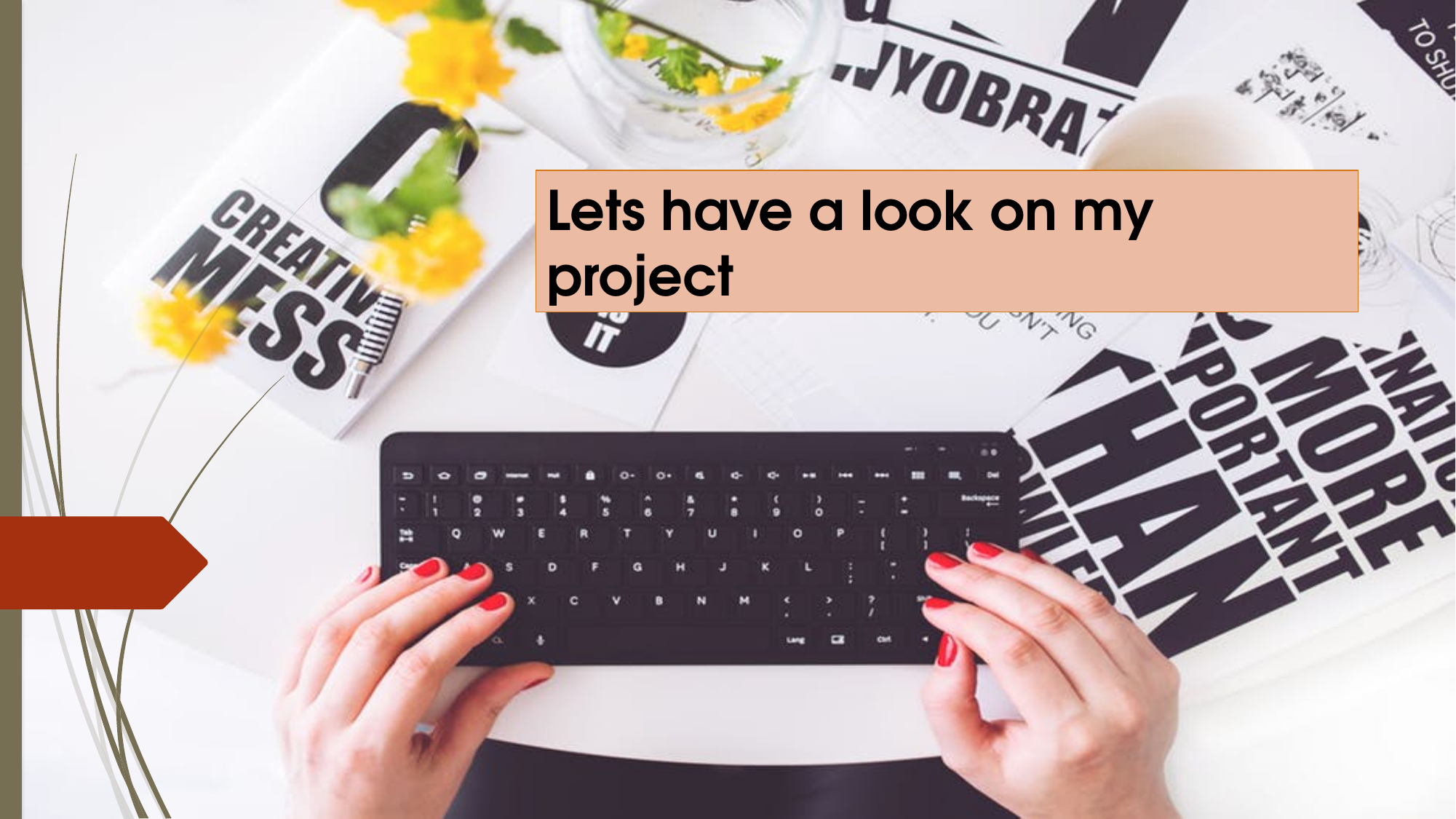

Lets have a look on my project